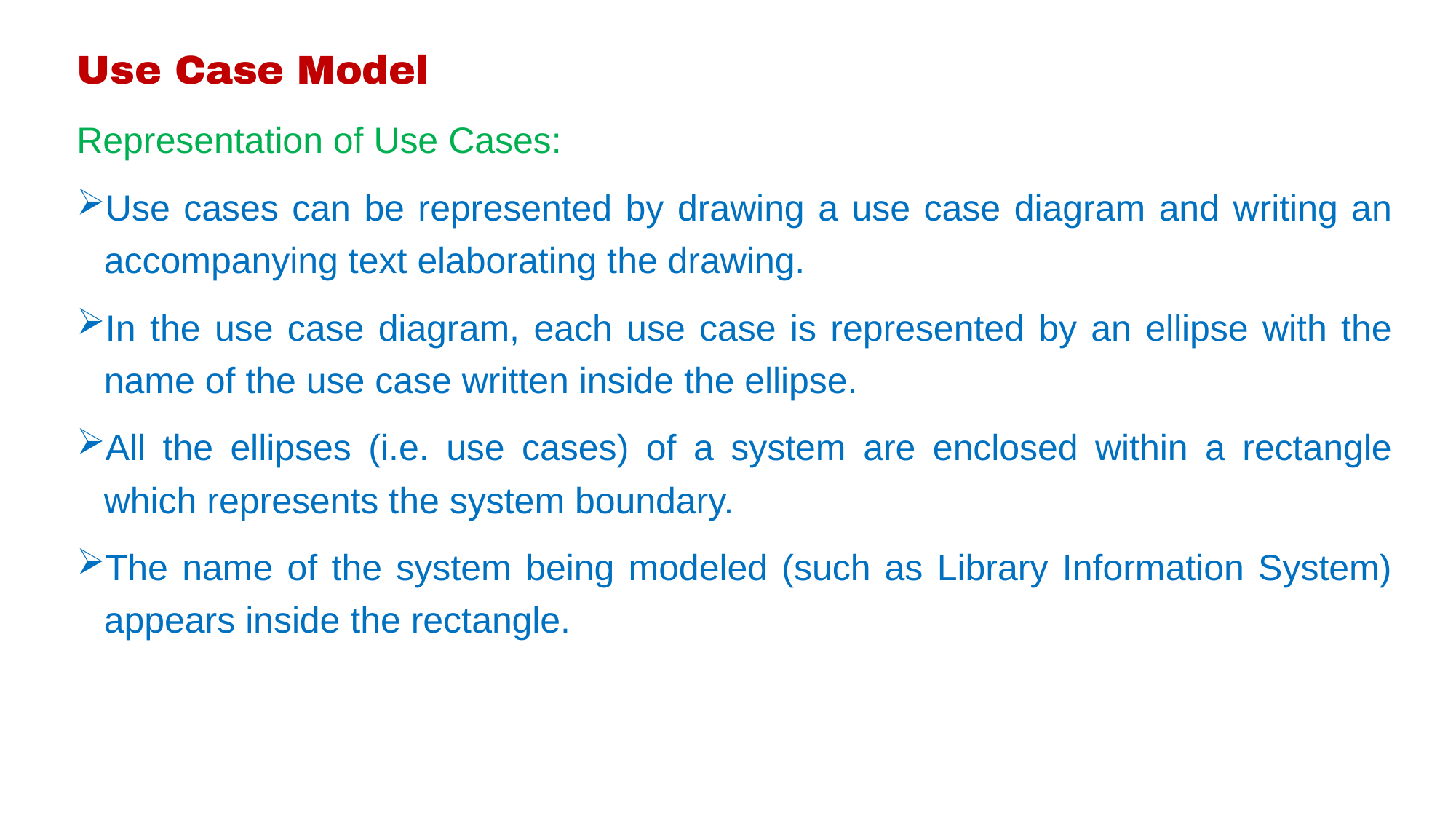

# Use Case Model
Representation of Use Cases:
Use cases can be represented by drawing a use case diagram and writing an accompanying text elaborating the drawing.
In the use case diagram, each use case is represented by an ellipse with the name of the use case written inside the ellipse.
All the ellipses (i.e. use cases) of a system are enclosed within a rectangle which represents the system boundary.
The name of the system being modeled (such as Library Information System) appears inside the rectangle.